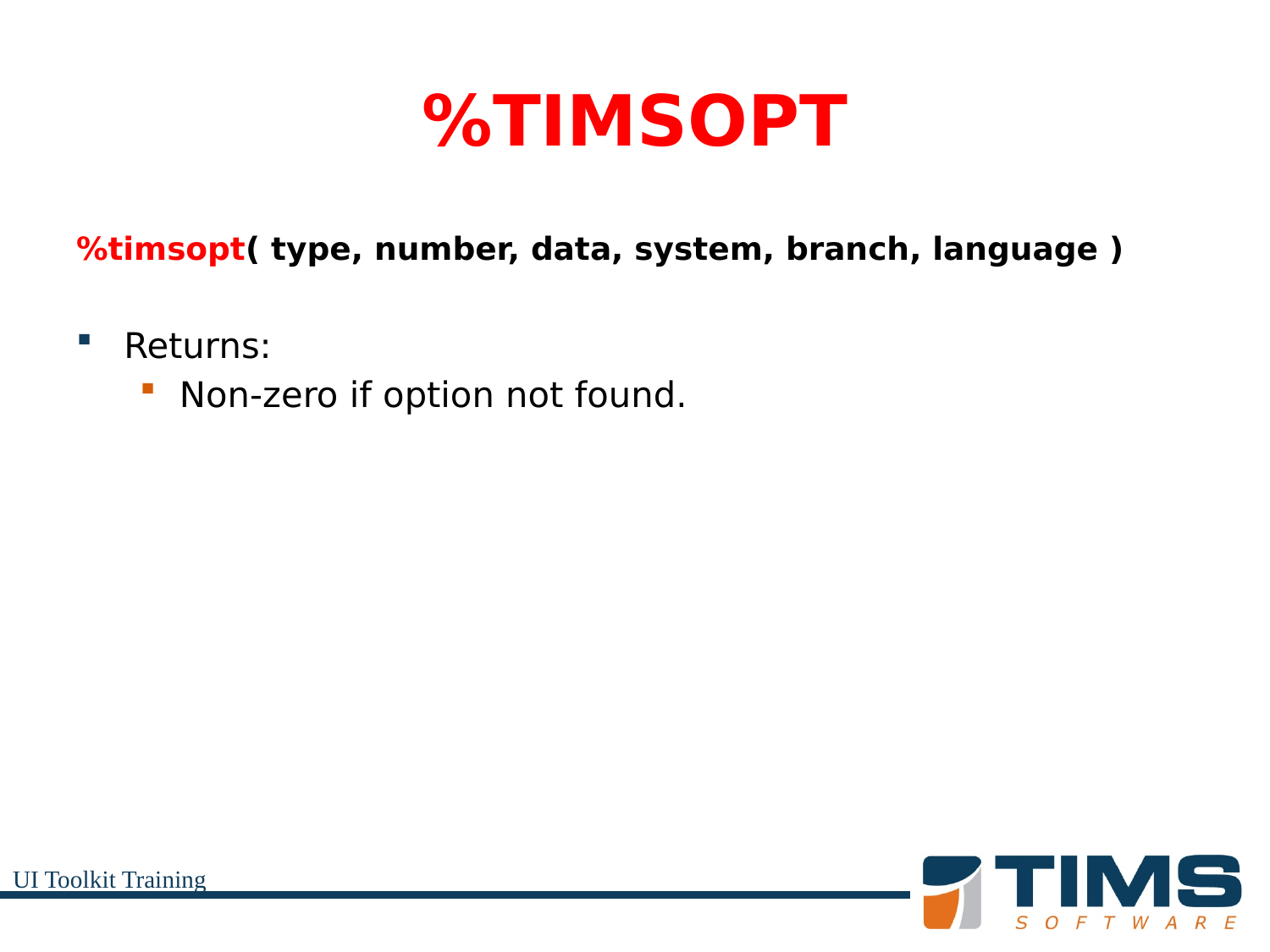

# %TIMSOPT
%timsopt( type, number, data, system, branch, language )

Returns:
Non-zero if option not found.
UI Toolkit Training